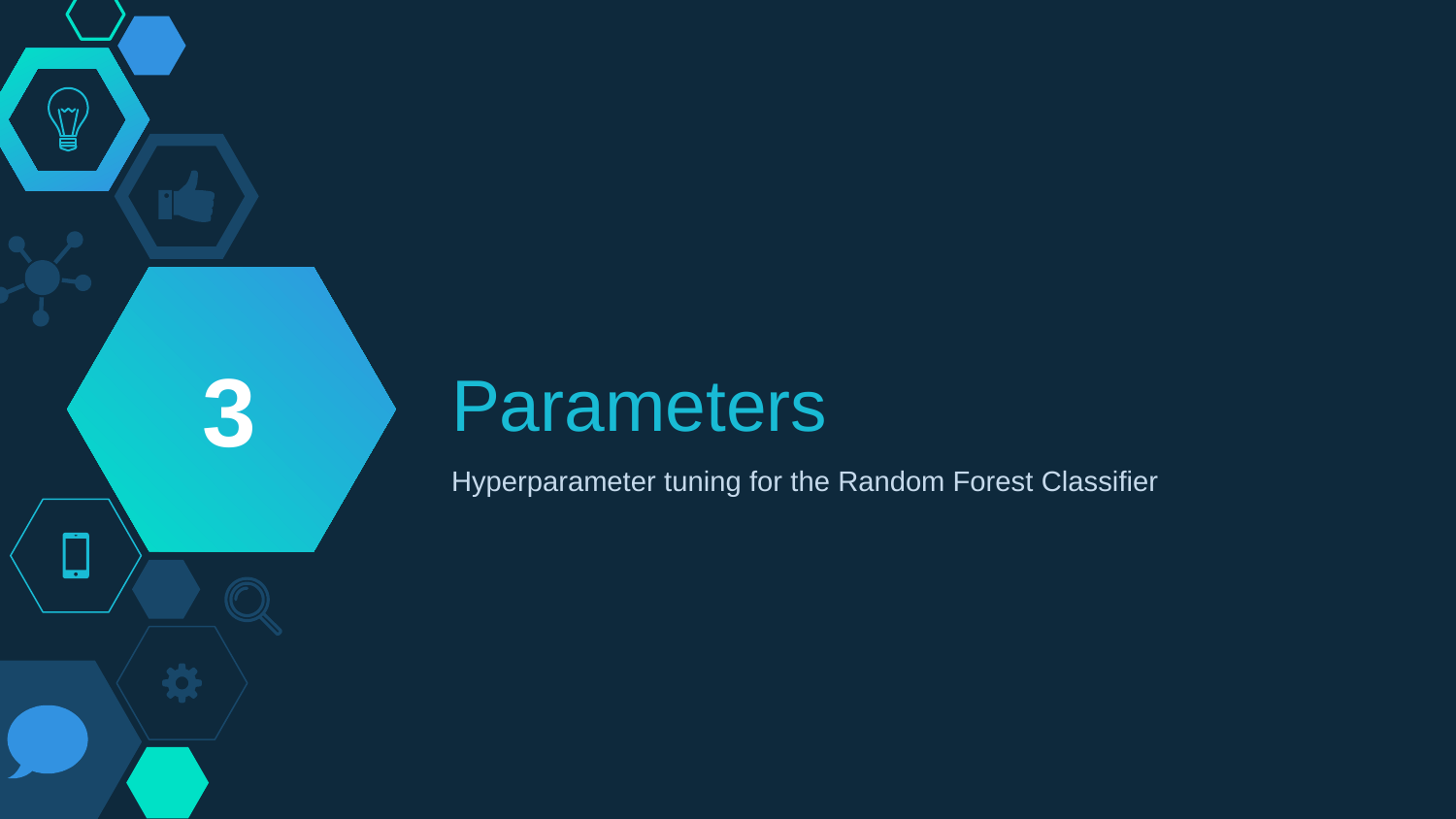

3
# Parameters
Hyperparameter tuning for the Random Forest Classifier